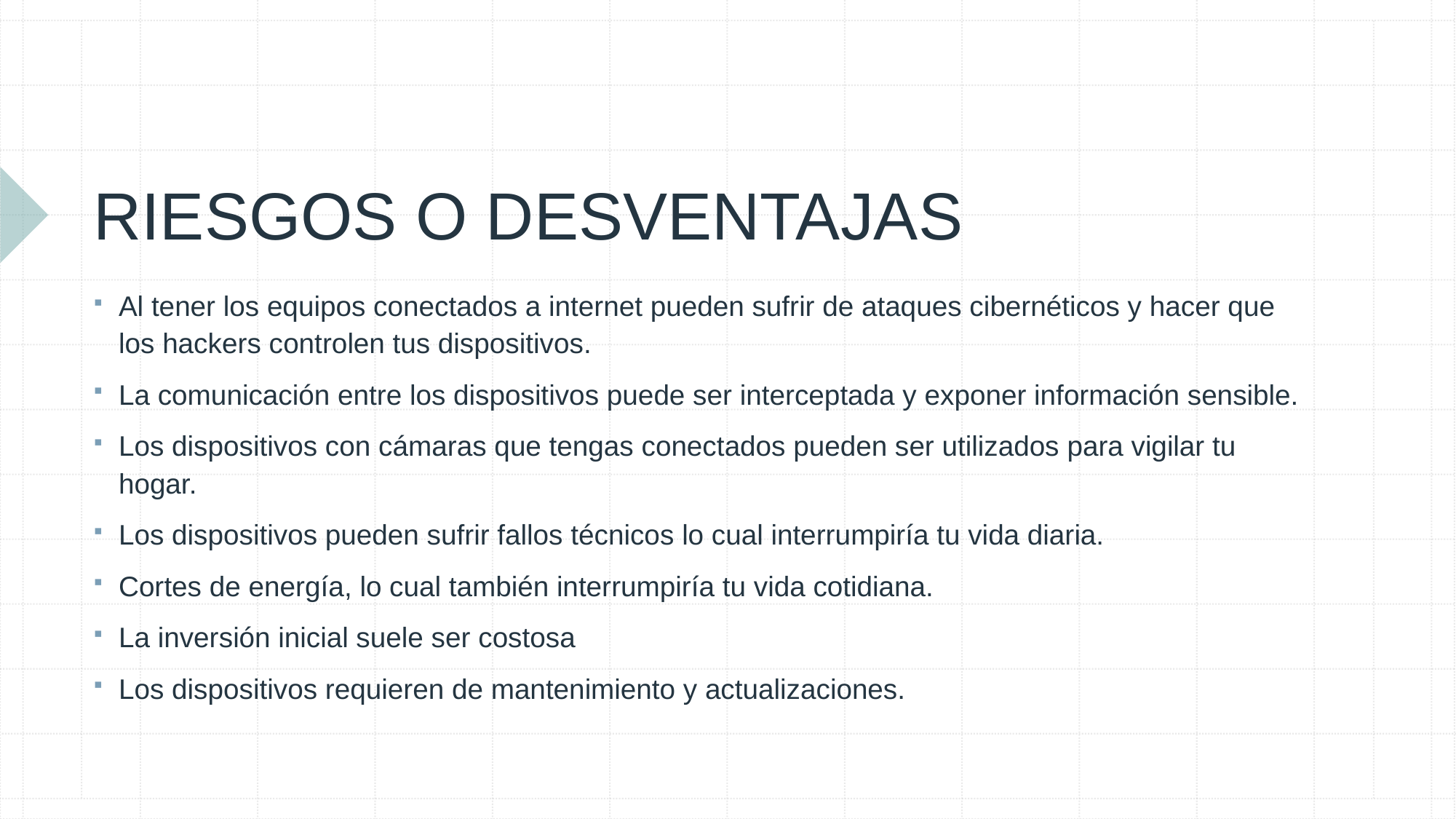

# RIESGOS O DESVENTAJAS
Al tener los equipos conectados a internet pueden sufrir de ataques cibernéticos y hacer que los hackers controlen tus dispositivos.
La comunicación entre los dispositivos puede ser interceptada y exponer información sensible.
Los dispositivos con cámaras que tengas conectados pueden ser utilizados para vigilar tu hogar.
Los dispositivos pueden sufrir fallos técnicos lo cual interrumpiría tu vida diaria.
Cortes de energía, lo cual también interrumpiría tu vida cotidiana.
La inversión inicial suele ser costosa
Los dispositivos requieren de mantenimiento y actualizaciones.